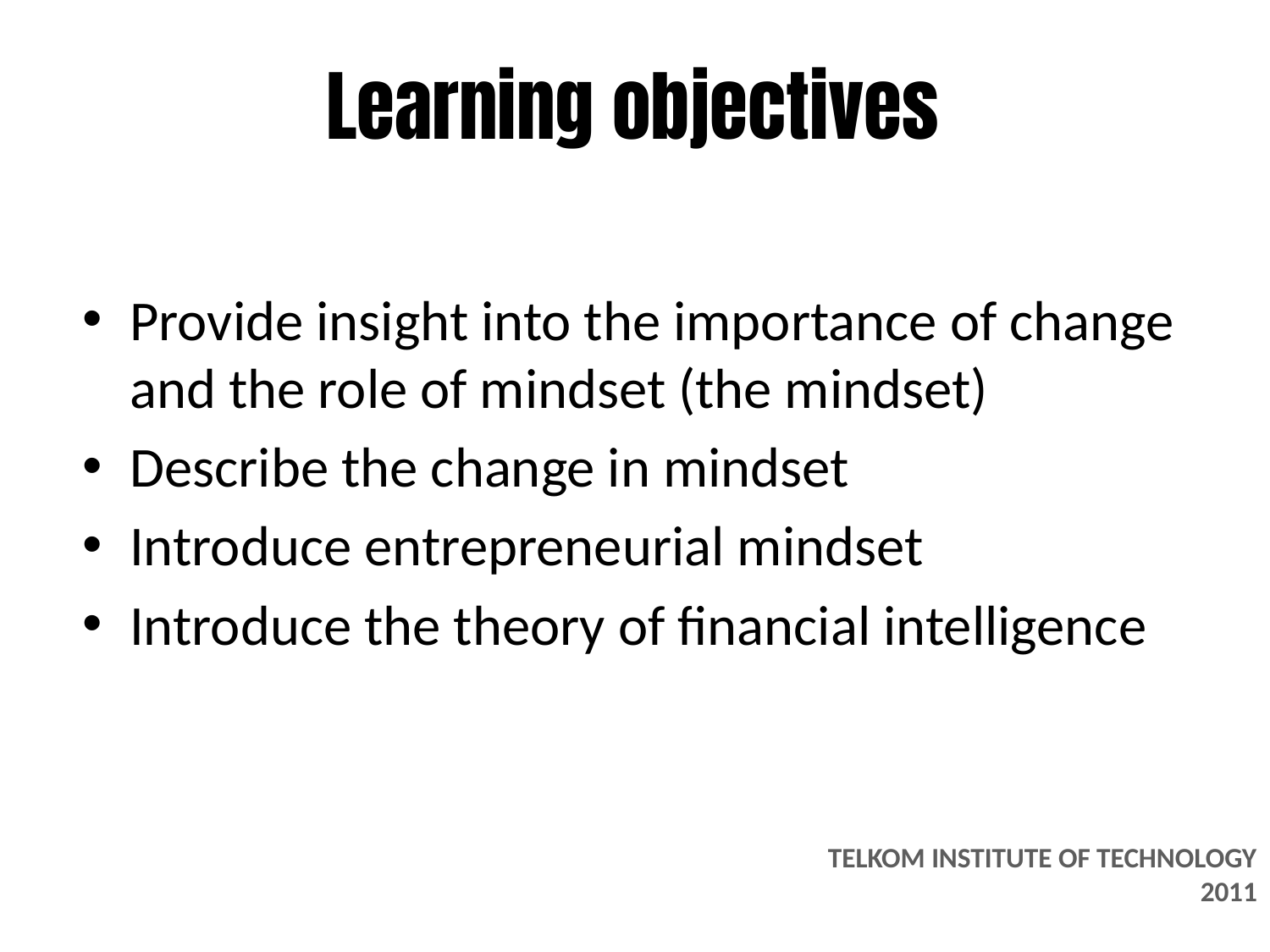

# Learning objectives
Provide insight into the importance of change and the role of mindset (the mindset)
Describe the change in mindset
Introduce entrepreneurial mindset
Introduce the theory of financial intelligence
TELKOM INSTITUTE OF TECHNOLOGY
2011